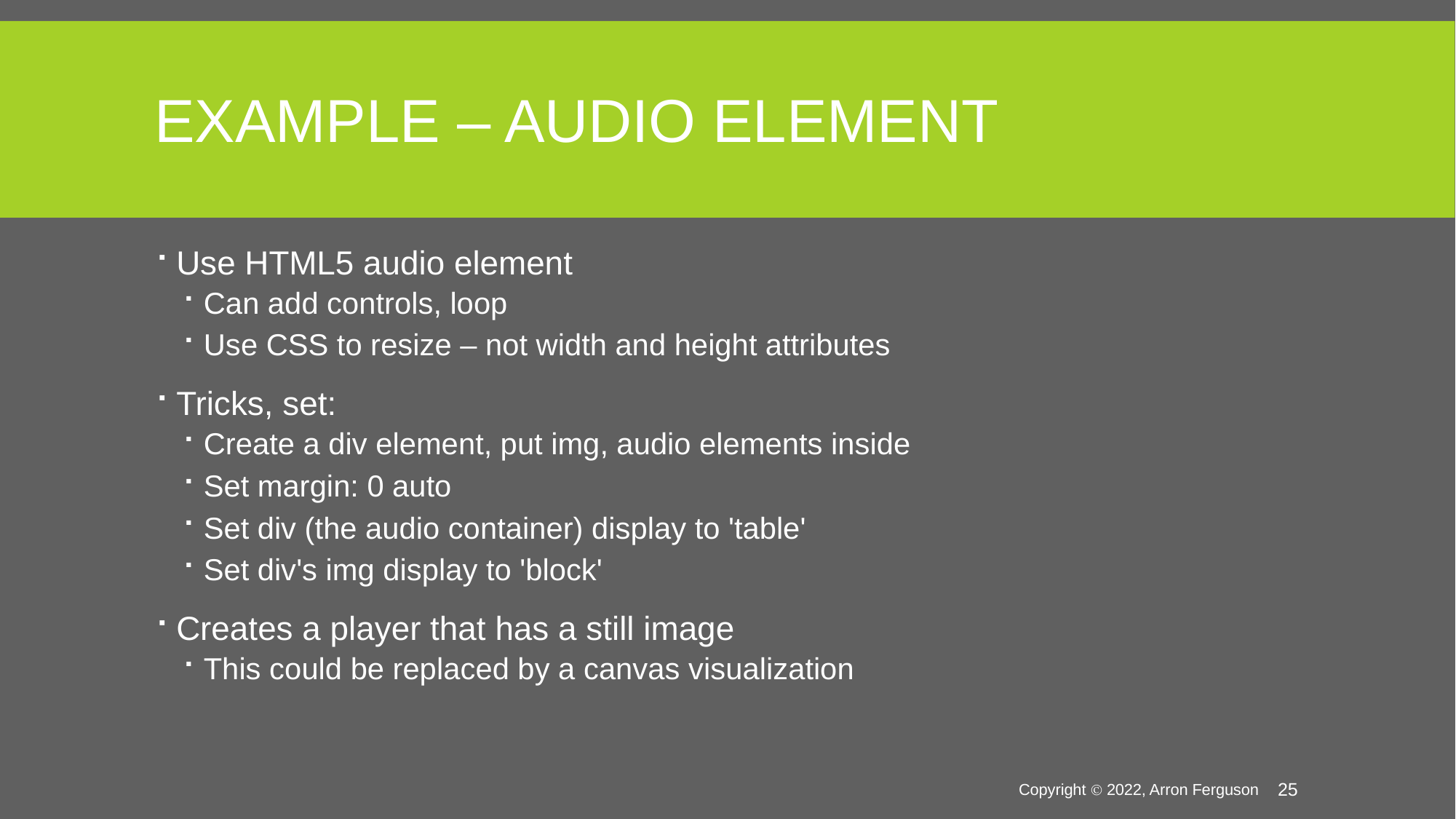

# Example – Audio Element
Use HTML5 audio element
Can add controls, loop
Use CSS to resize – not width and height attributes
Tricks, set:
Create a div element, put img, audio elements inside
Set margin: 0 auto
Set div (the audio container) display to 'table'
Set div's img display to 'block'
Creates a player that has a still image
This could be replaced by a canvas visualization
Copyright Ⓒ 2022, Arron Ferguson
25